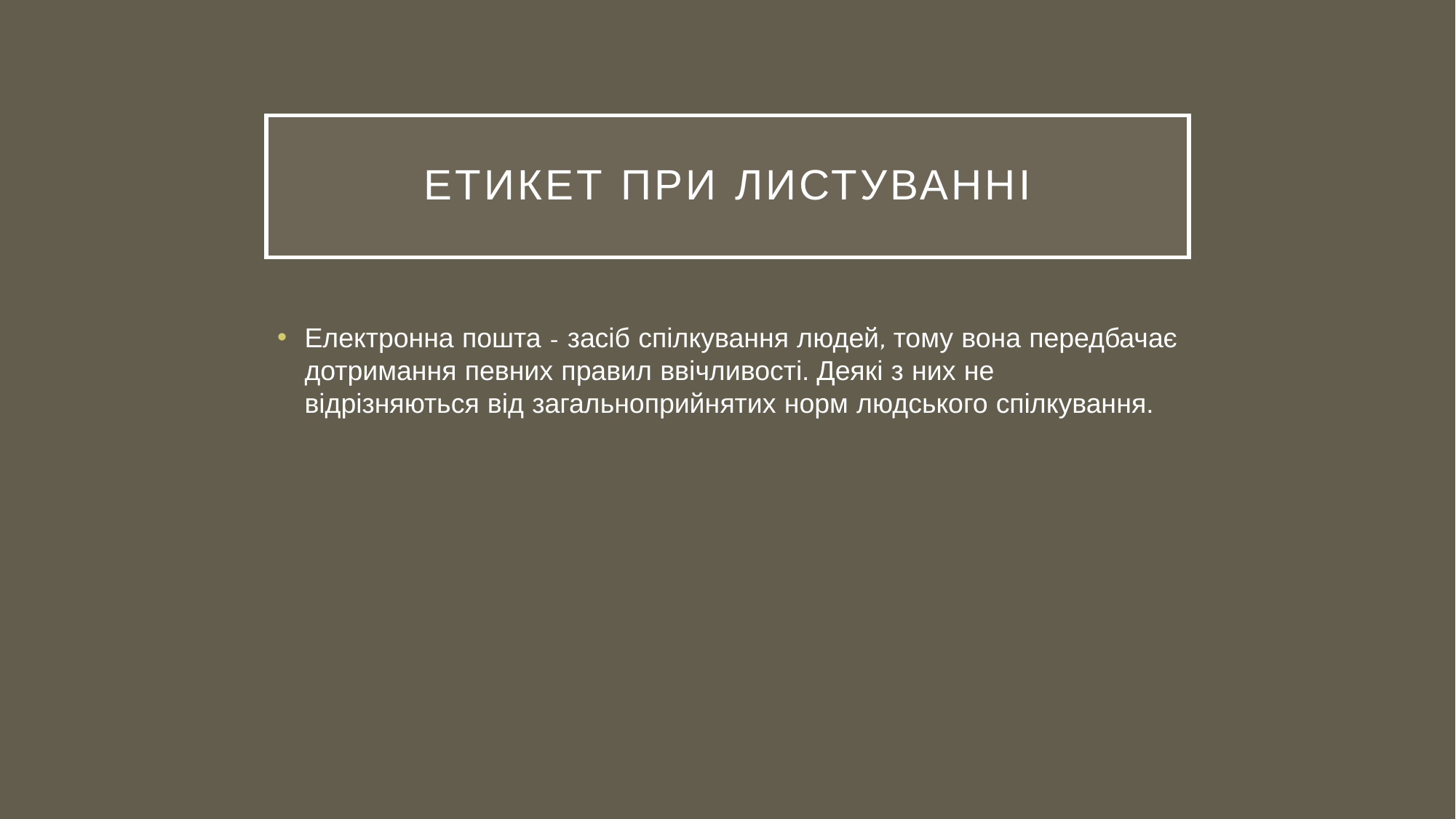

# Етикет при листуванні
Електронна пошта - засіб спілкування людей, тому вона передбачає дотримання певних правил ввічливості. Деякі з них не відрізняються від загальноприйнятих норм людського спілкування.